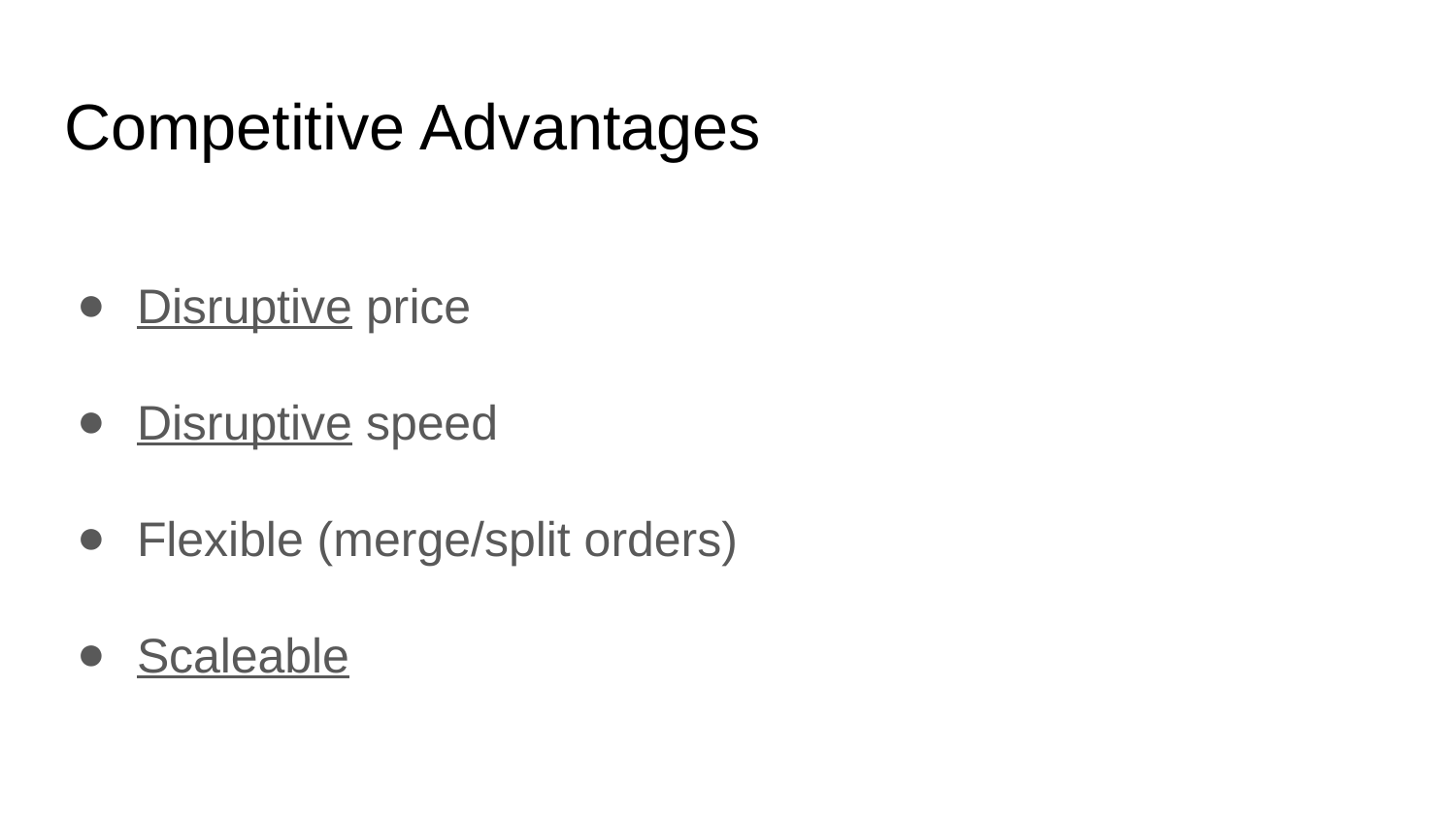

# Competitive Advantages
Disruptive price
Disruptive speed
Flexible (merge/split orders)
Scaleable